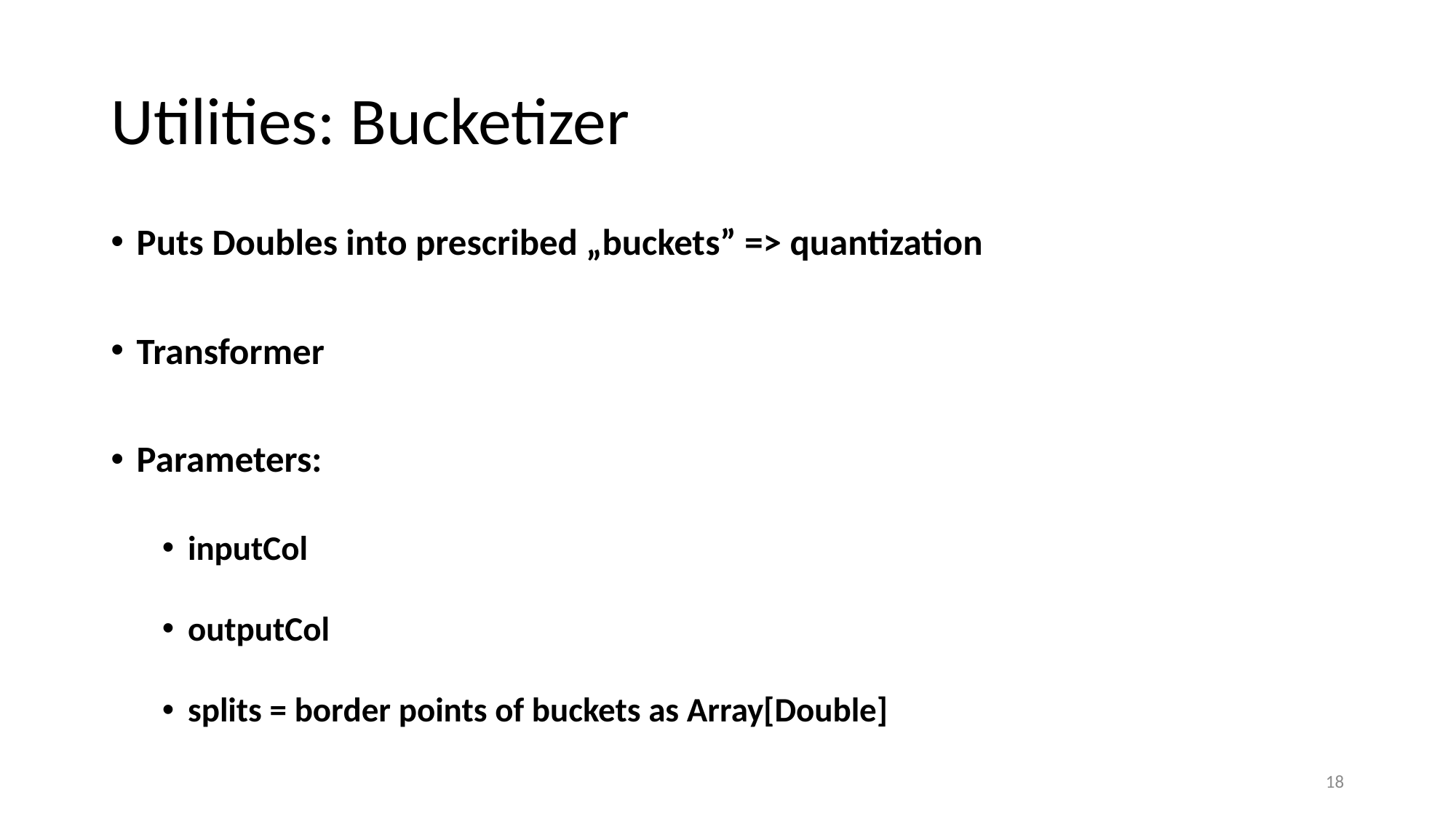

# Utilities: Bucketizer
Puts Doubles into prescribed „buckets” => quantization

Transformer

Parameters:
inputCol
outputCol
splits = border points of buckets as Array[Double]
18